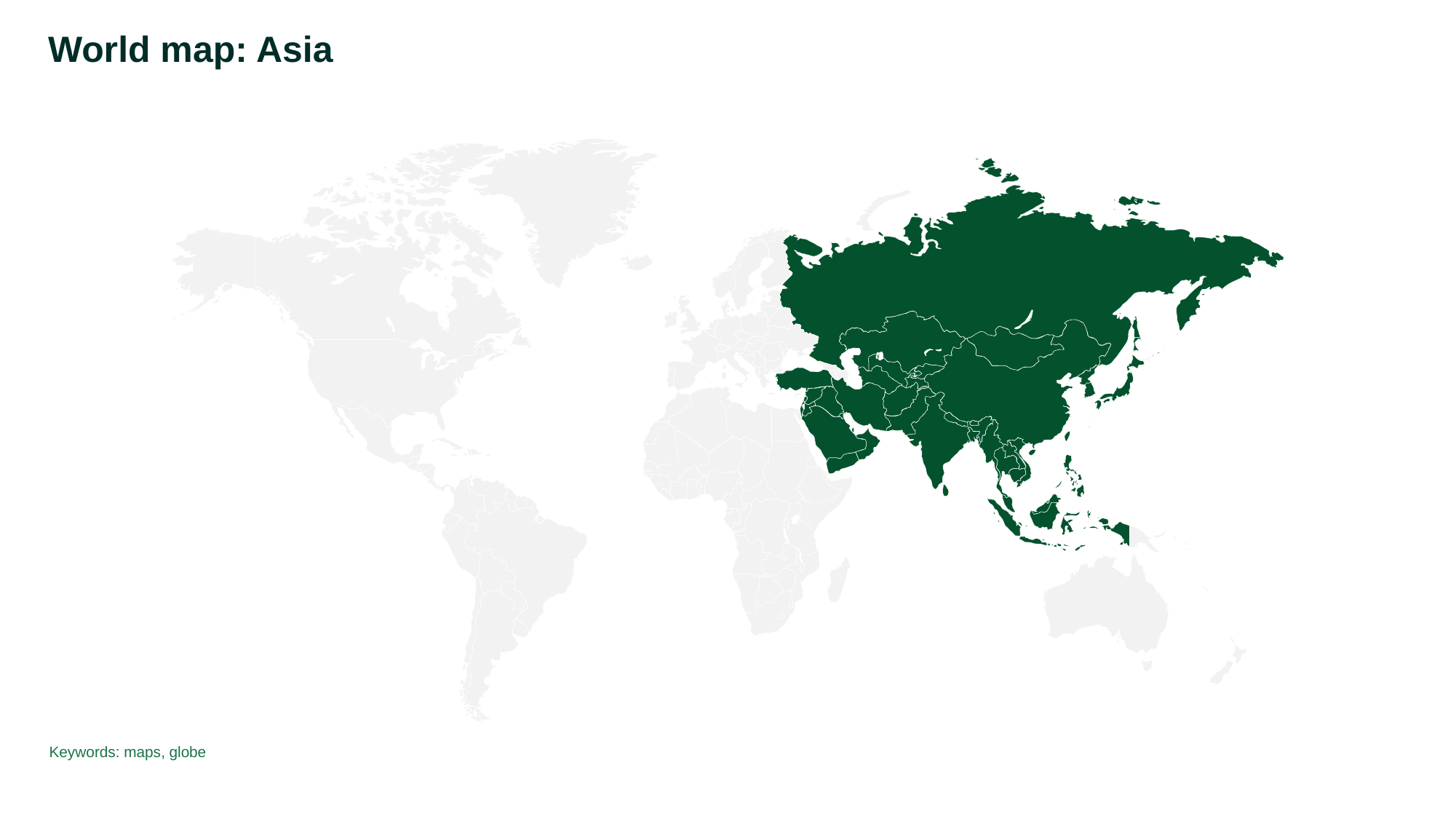

# World map: Asia

Keywords: maps, globe